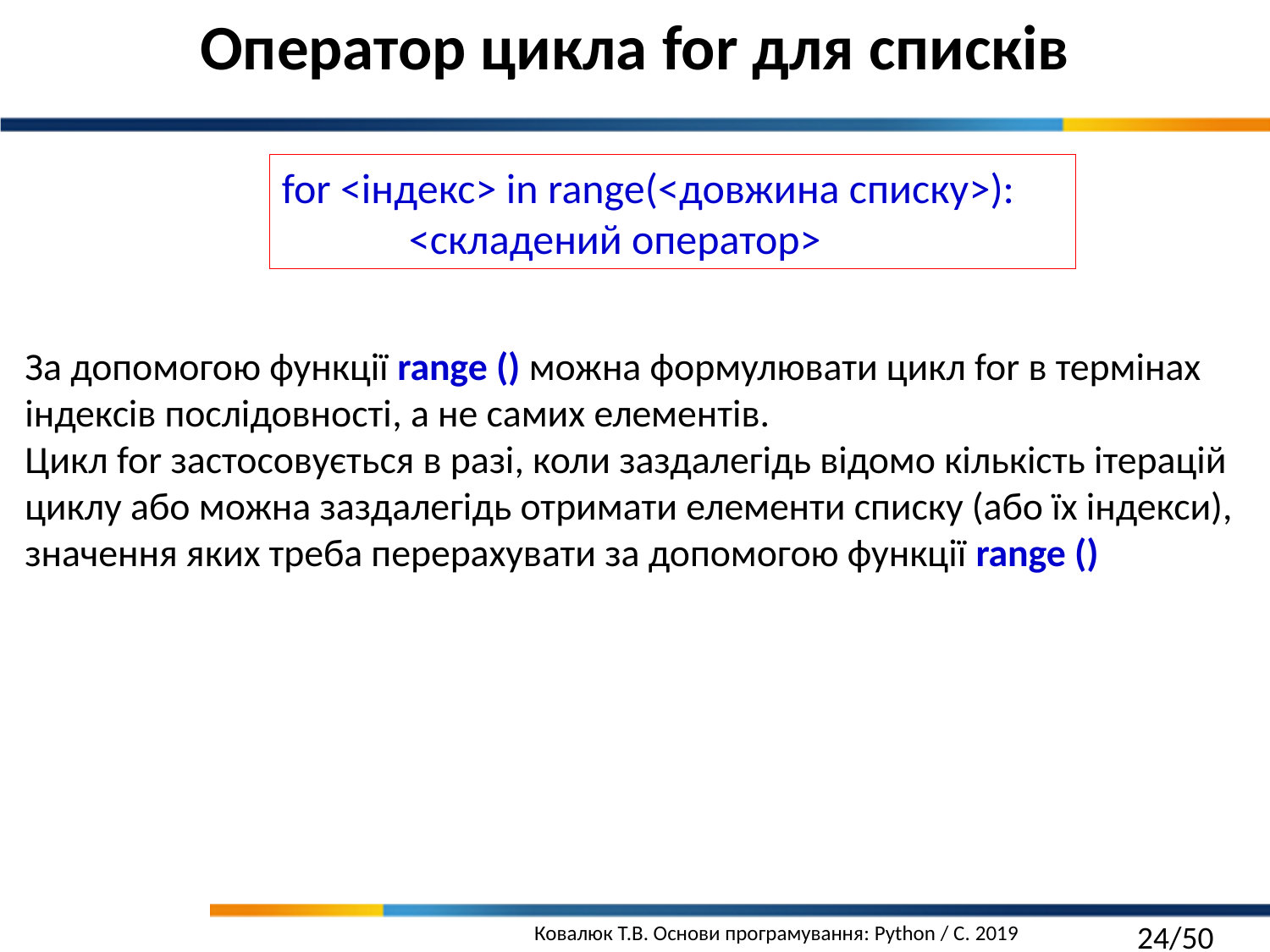

Оператор цикла for для списків
for <індекс> in range(<довжина списку>):
	<складений оператор>
За допомогою функції range () можна формулювати цикл for в термінах індексів послідовності, а не самих елементів.
Цикл for застосовується в разі, коли заздалегідь відомо кількість ітерацій циклу або можна заздалегідь отримати елементи списку (або їх індекси), значення яких треба перерахувати за допомогою функції range ()